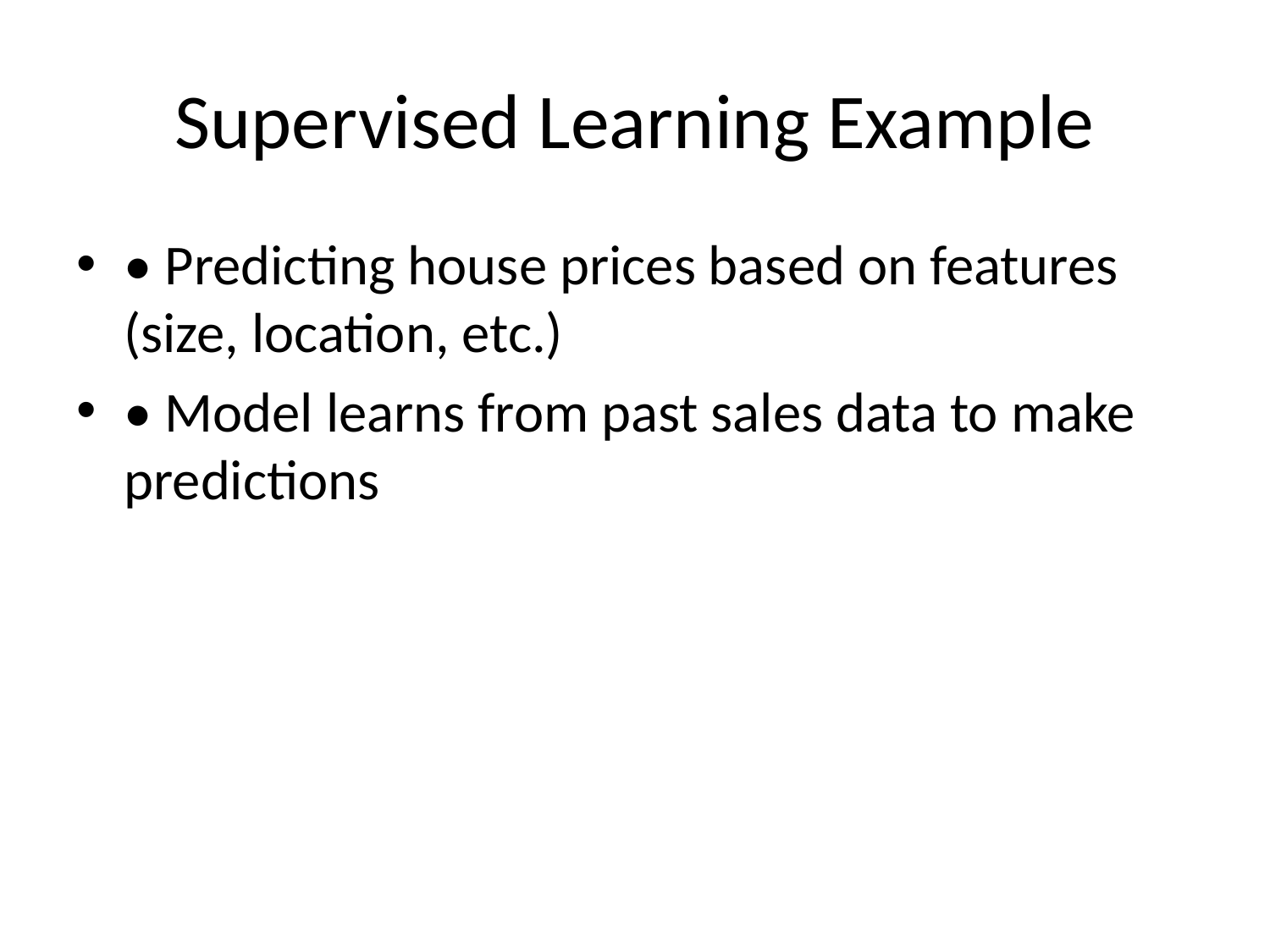

# Supervised Learning Example
• Predicting house prices based on features (size, location, etc.)
• Model learns from past sales data to make predictions